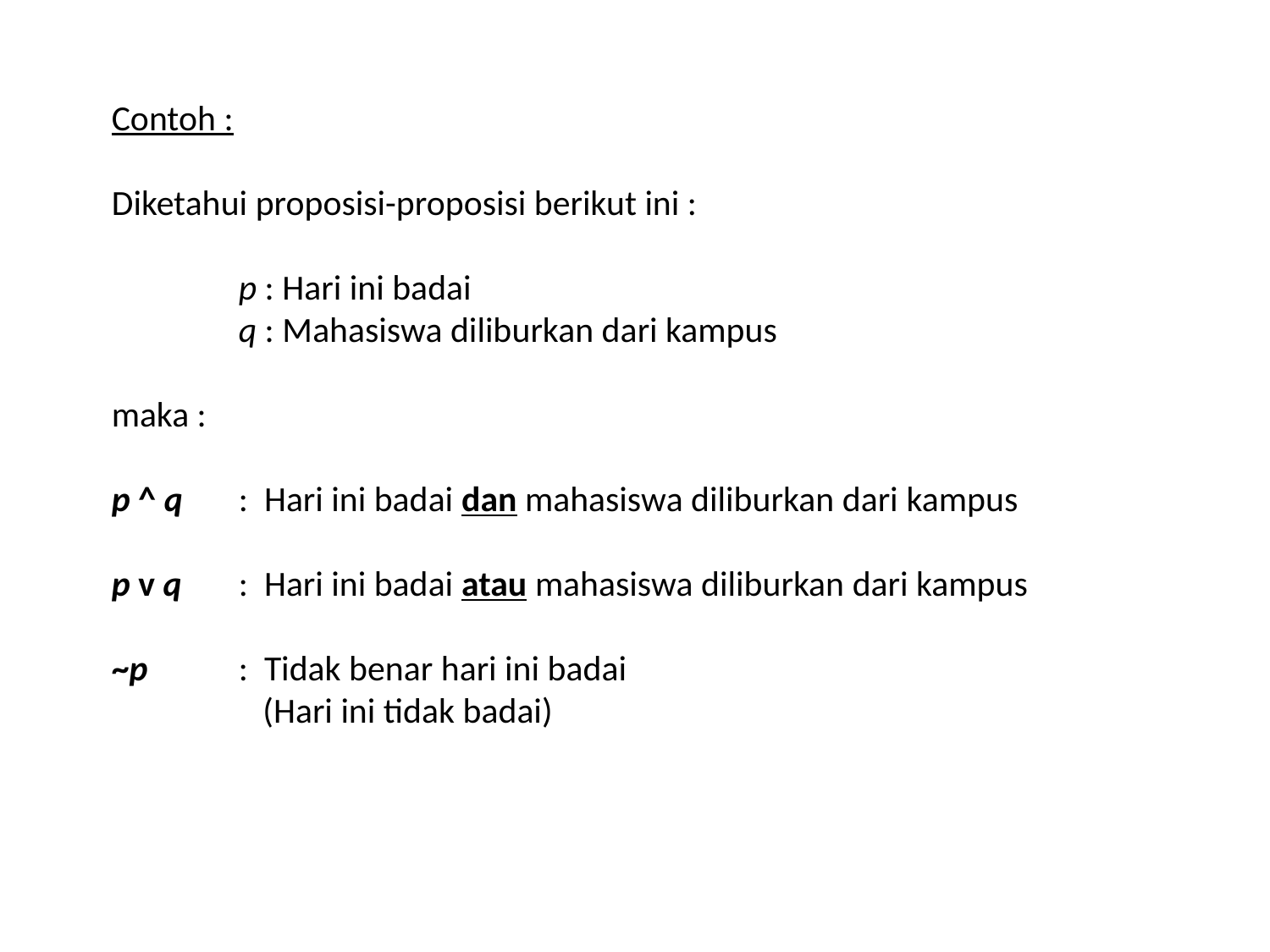

Contoh :

Diketahui proposisi-proposisi berikut ini :

	p : Hari ini badai
	q : Mahasiswa diliburkan dari kampus

maka :

p ^ q 	:  Hari ini badai dan mahasiswa diliburkan dari kampus

p v q 	:  Hari ini badai atau mahasiswa diliburkan dari kampus

~p	:  Tidak benar hari ini badai
	   (Hari ini tidak badai)